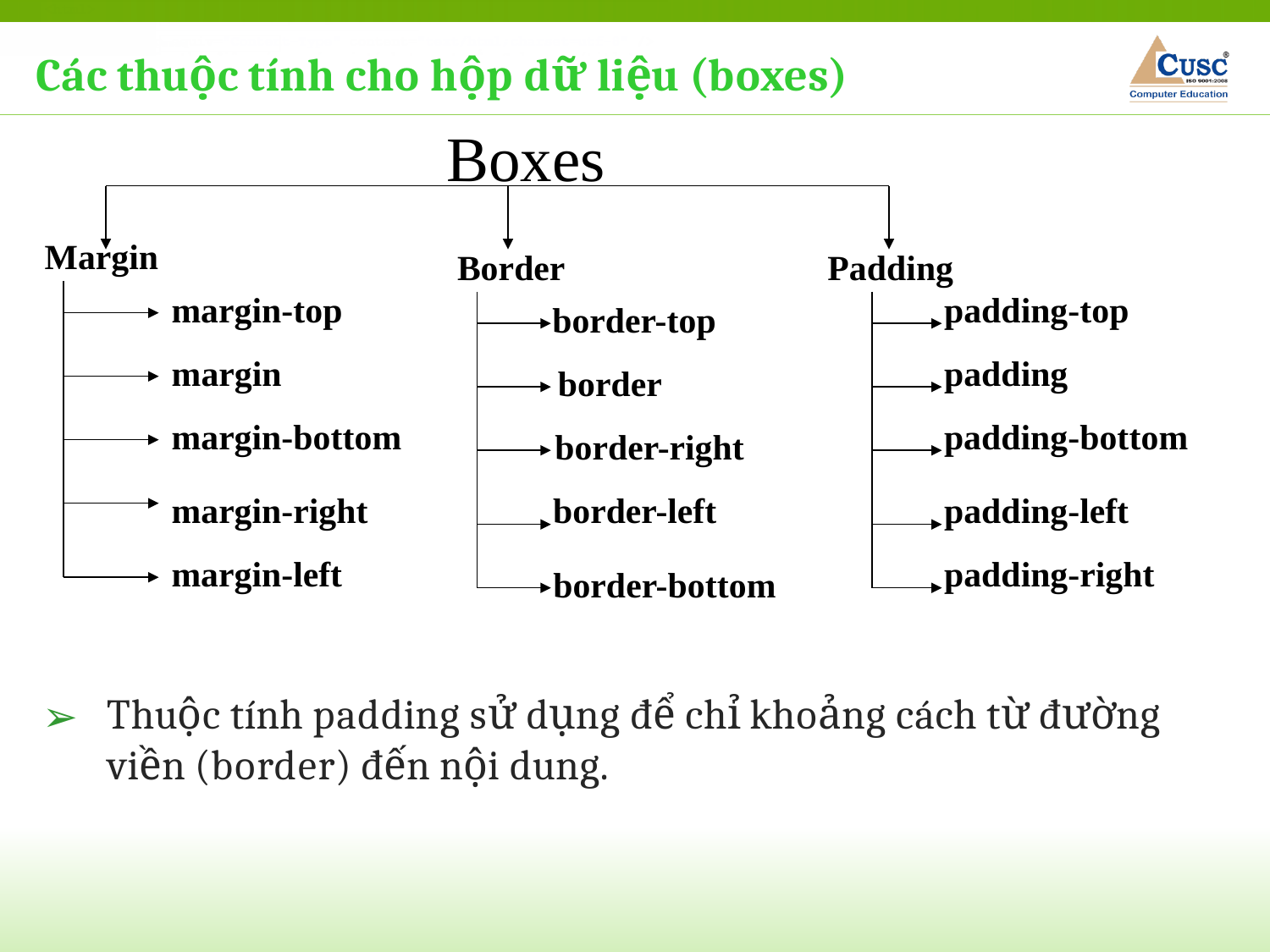

Các thuộc tính cho hộp dữ liệu (boxes)
Boxes
Margin
margin-top
margin
margin-bottom
margin-right
margin-left
Border
Padding
padding-top
padding
padding-bottom
padding-left
padding-right
border-top
border
border-right
border-left
border-bottom
Thuộc tính padding sử dụng để chỉ khoảng cách từ đường viền (border) đến nội dung.